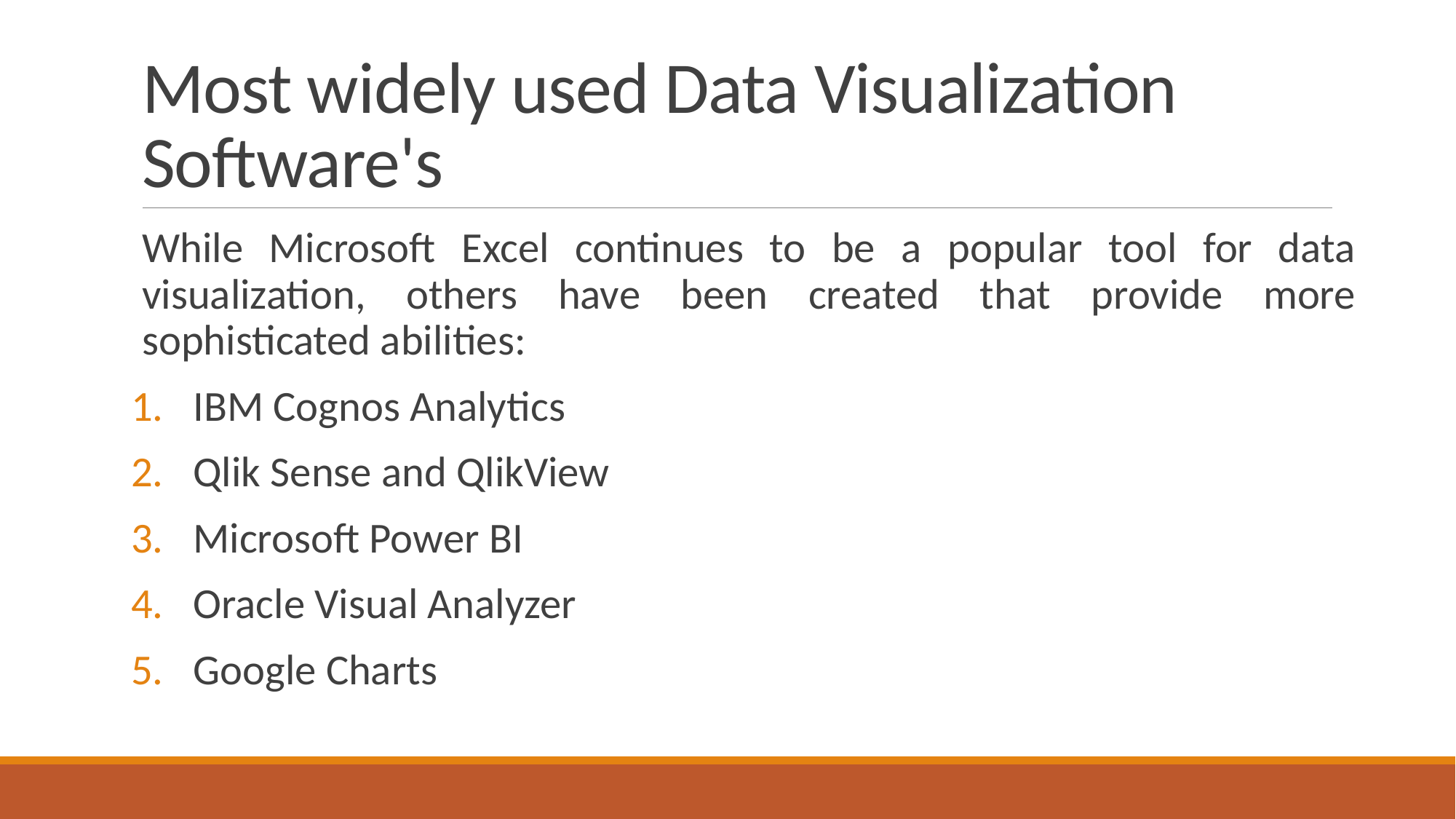

# Most widely used Data Visualization Software's
While Microsoft Excel continues to be a popular tool for data visualization, others have been created that provide more sophisticated abilities:
IBM Cognos Analytics
Qlik Sense and QlikView
Microsoft Power BI
Oracle Visual Analyzer
Google Charts